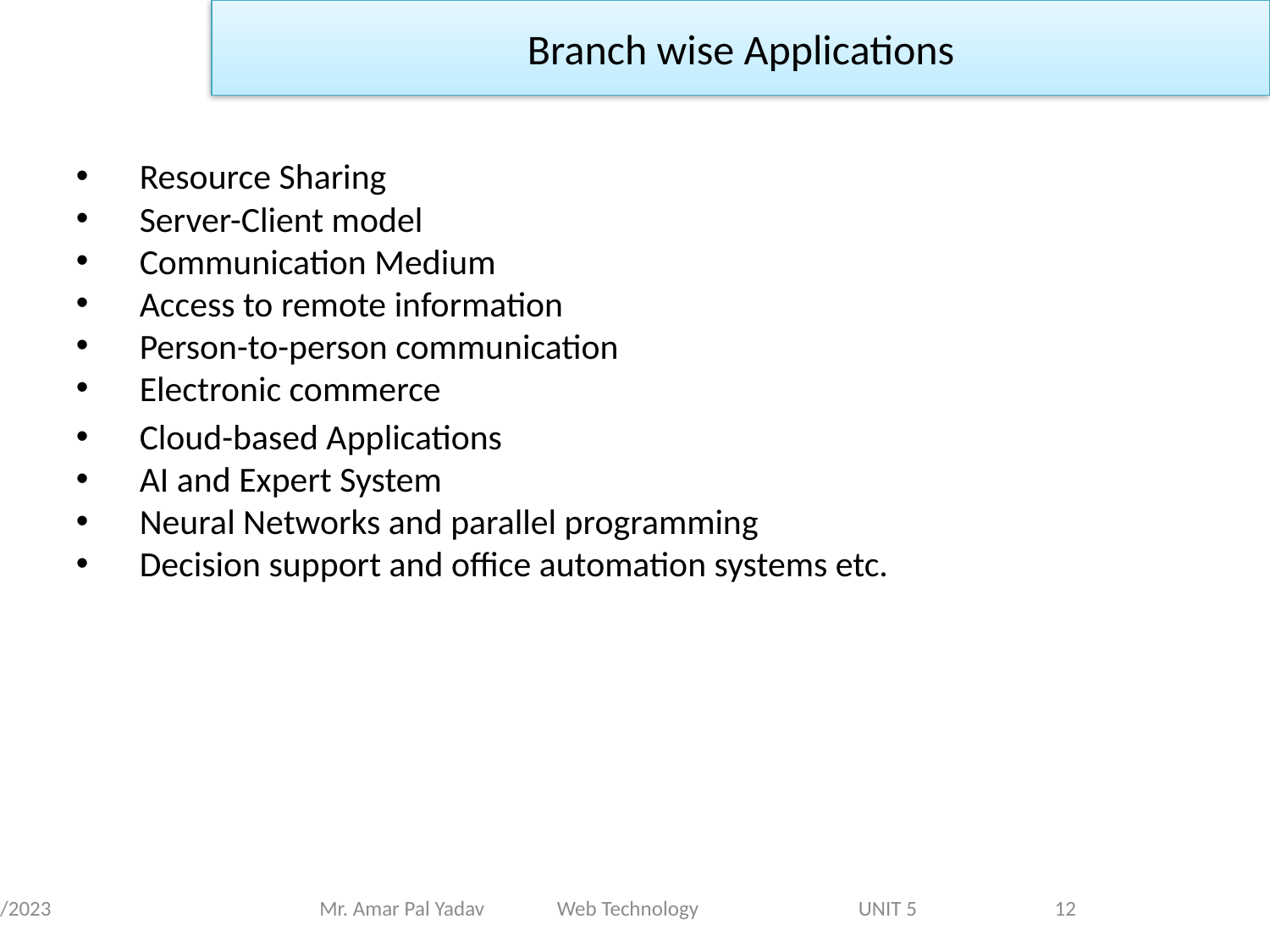

Branch wise Applications
Resource Sharing
Server-Client model
Communication Medium
Access to remote information
Person-to-person communication
Electronic commerce
Cloud-based Applications
AI and Expert System
Neural Networks and parallel programming
Decision support and office automation systems etc.

7/8/2023
Mr. Amar Pal Yadav               Web Technology                                 UNIT 5
12